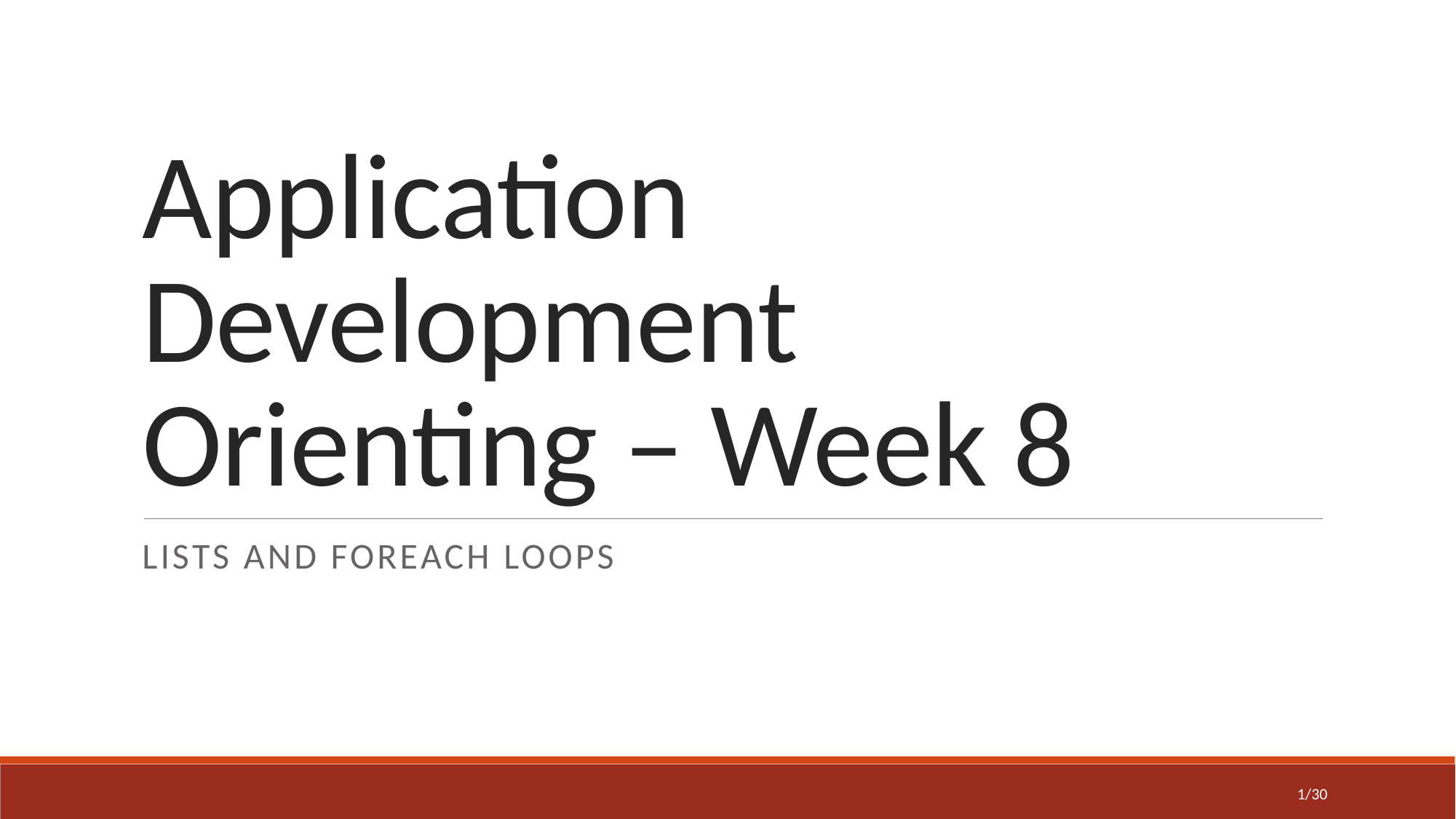

# Application Development Orienting – Week 8
LISTS and foreach loops
1/30